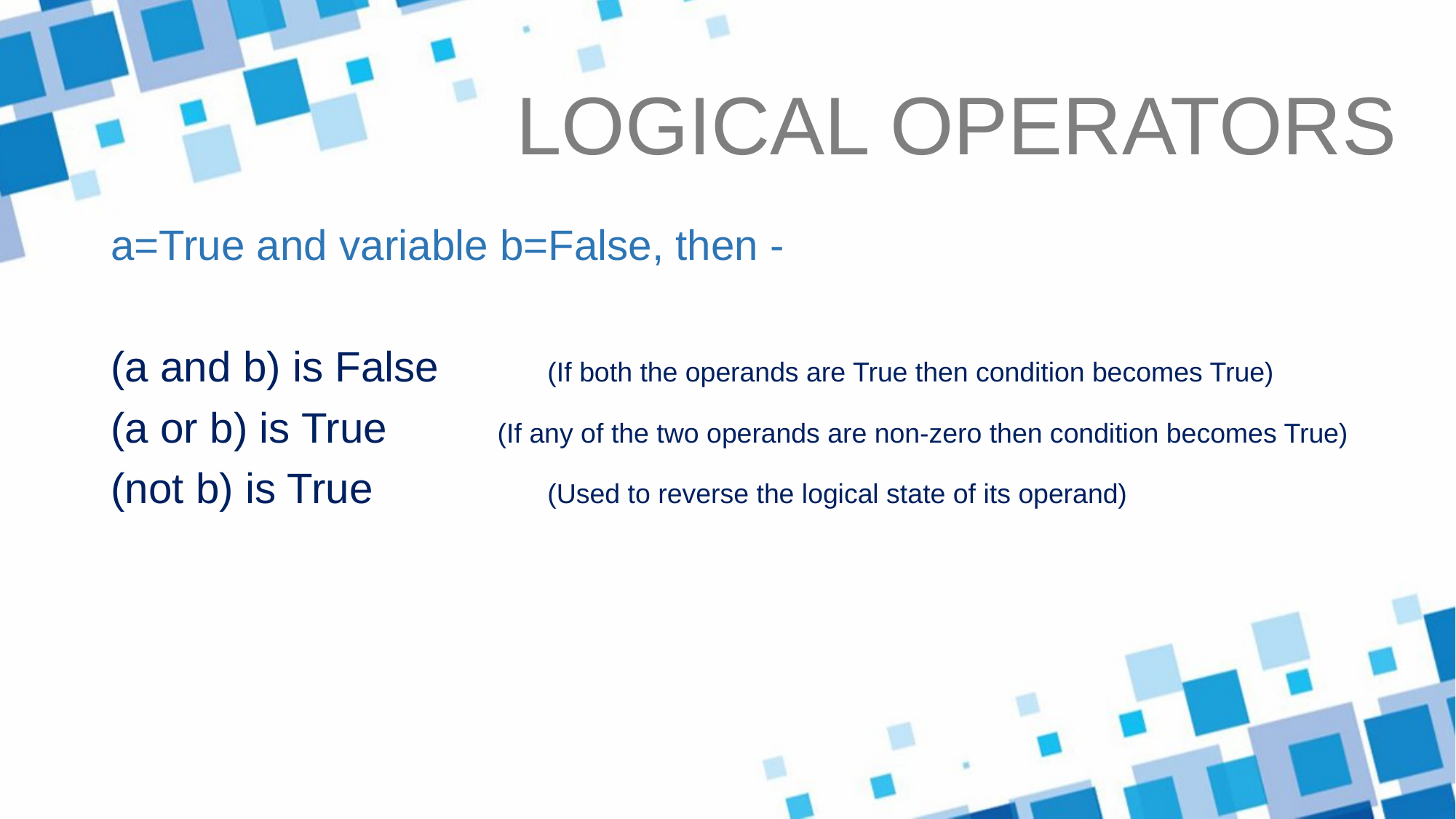

LOGICAL OPERATORS
a=True and variable b=False, then -

(a and b) is False 	(If both the operands are True then condition becomes True)
(a or b) is True 	     (If any of the two operands are non-zero then condition becomes True)
(not b) is True  		(Used to reverse the logical state of its operand)